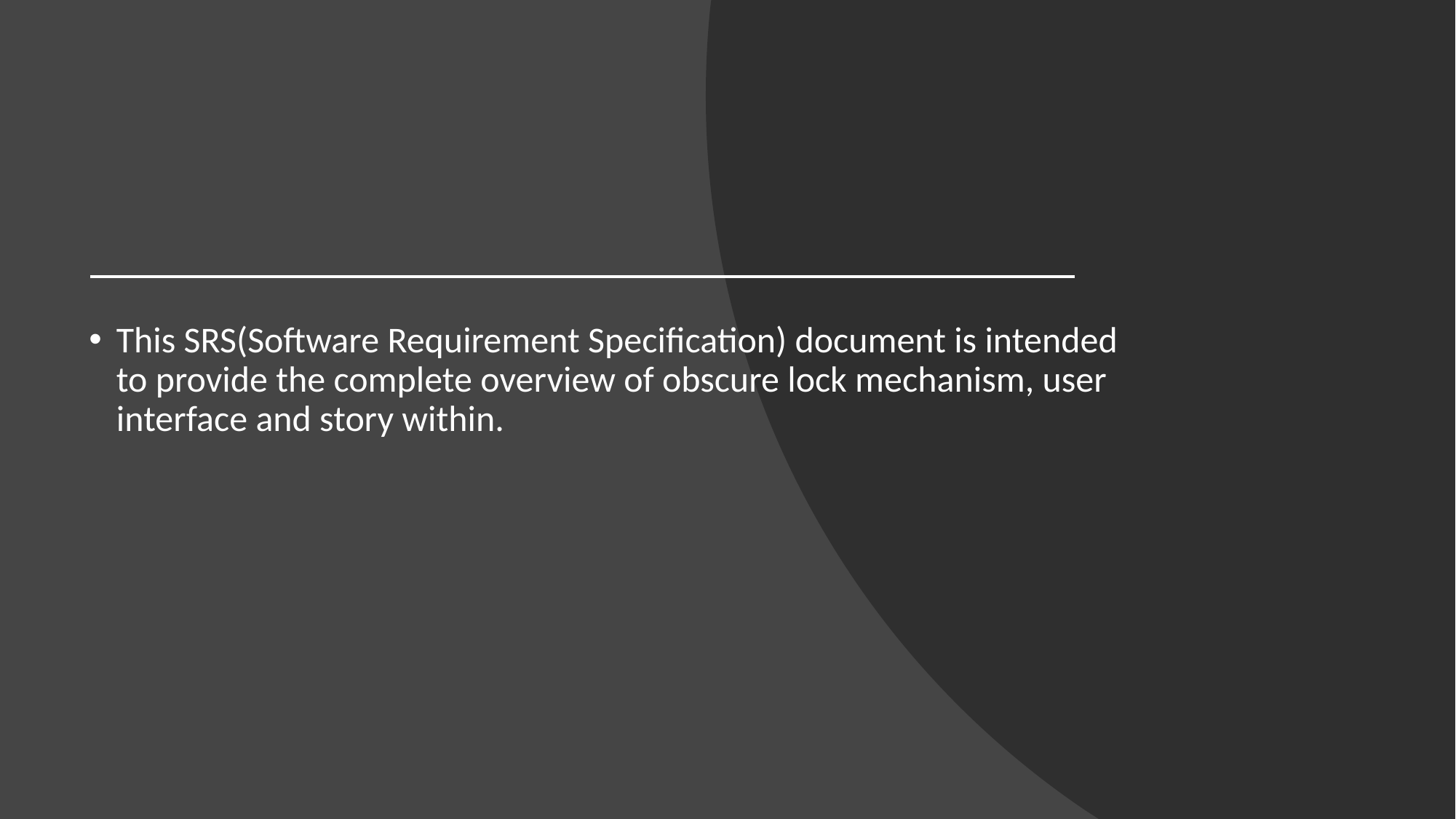

#
This SRS(Software Requirement Specification) document is intended to provide the complete overview of obscure lock mechanism, user interface and story within.